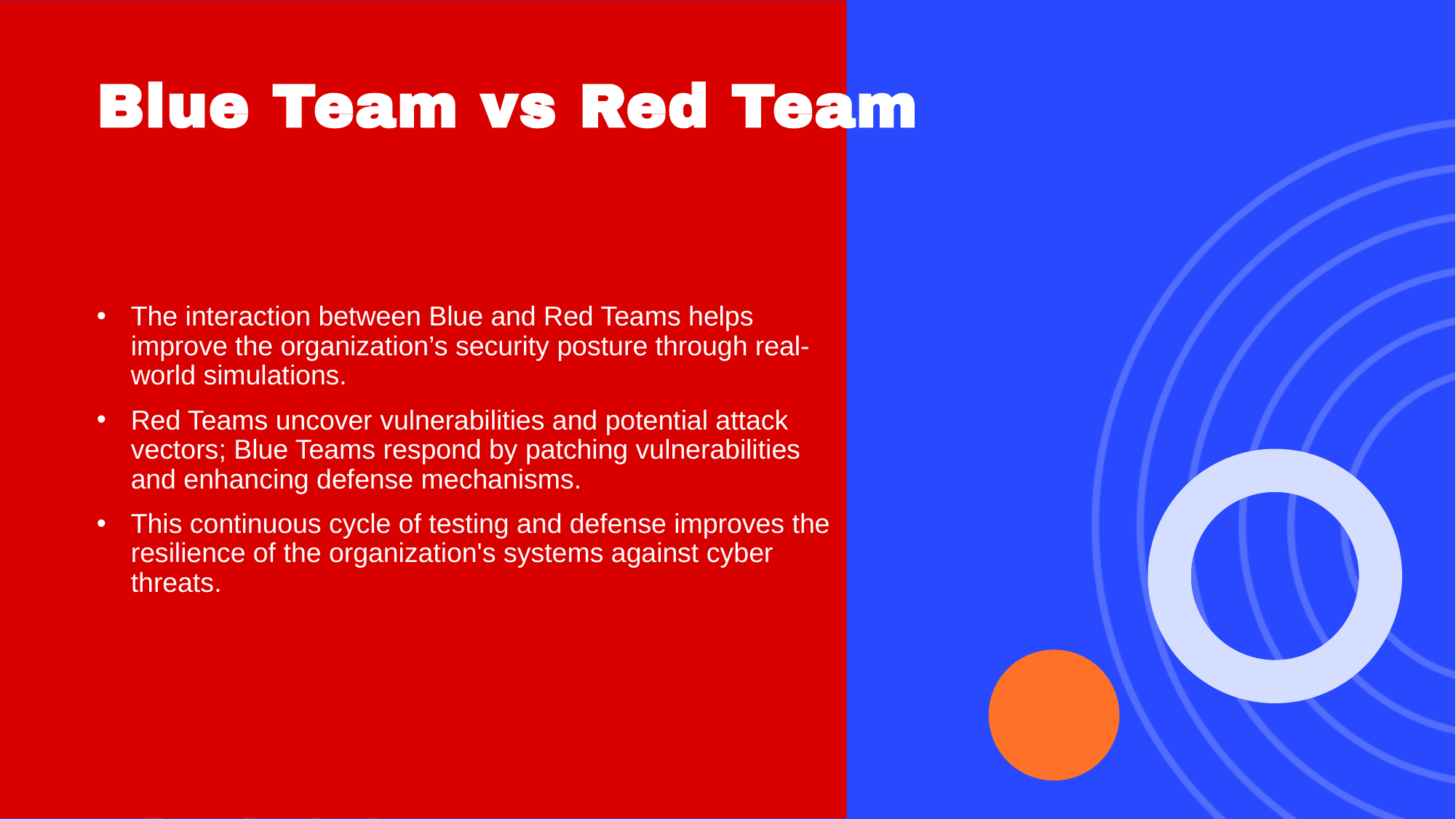

# Blue Team vs Red Team

The interaction between Blue and Red Teams helps improve the organization’s security posture through real-world simulations.
Red Teams uncover vulnerabilities and potential attack vectors; Blue Teams respond by patching vulnerabilities and enhancing defense mechanisms.
This continuous cycle of testing and defense improves the resilience of the organization's systems against cyber threats.